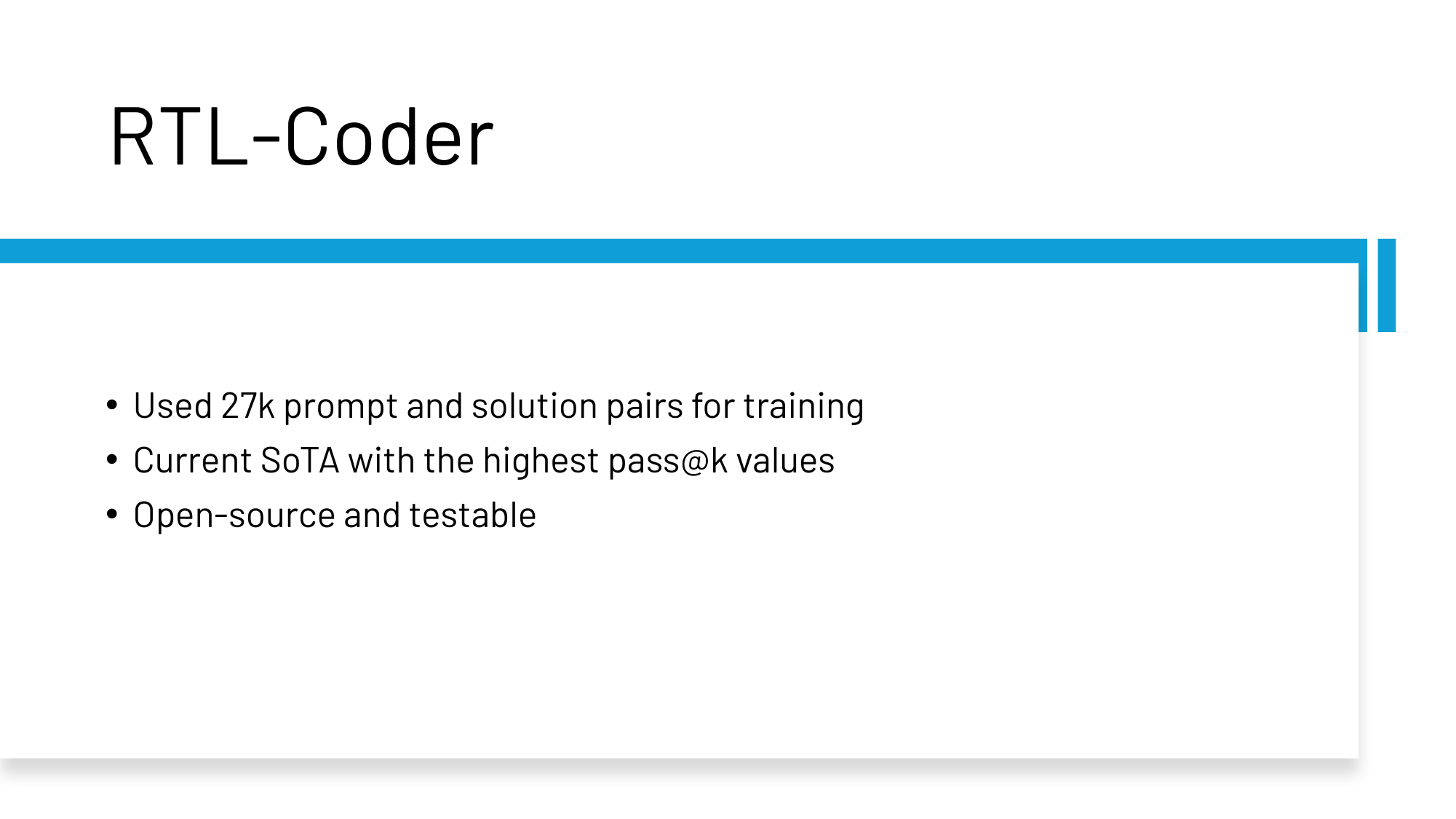

# RTL-Coder

Used 27k prompt and solution pairs for training
Current SoTA with the highest pass@k values
Open-source and testable